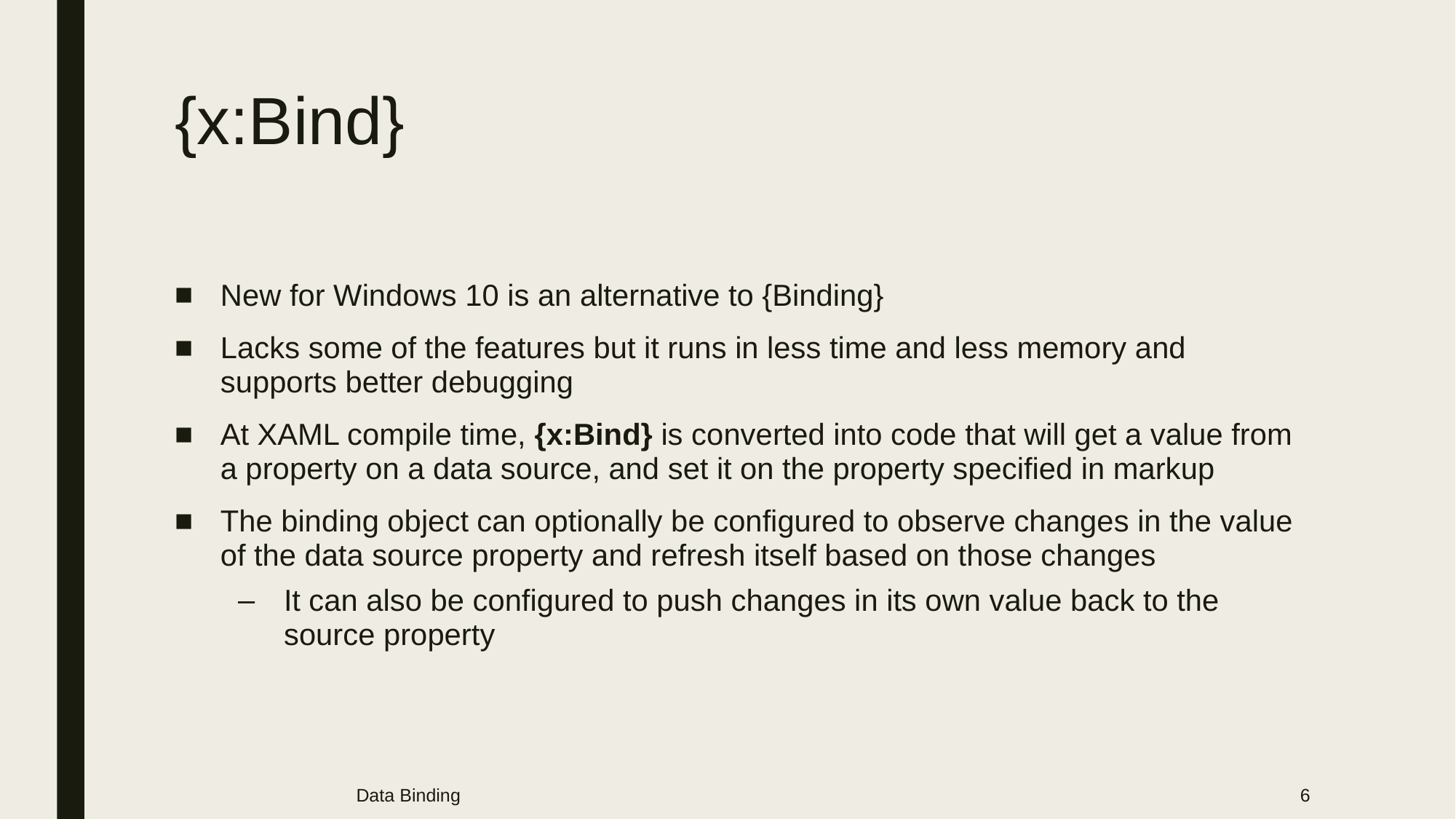

# {x:Bind}
New for Windows 10 is an alternative to {Binding}
Lacks some of the features but it runs in less time and less memory and supports better debugging
At XAML compile time, {x:Bind} is converted into code that will get a value from a property on a data source, and set it on the property specified in markup
The binding object can optionally be configured to observe changes in the value of the data source property and refresh itself based on those changes
It can also be configured to push changes in its own value back to the source property
Data Binding
6